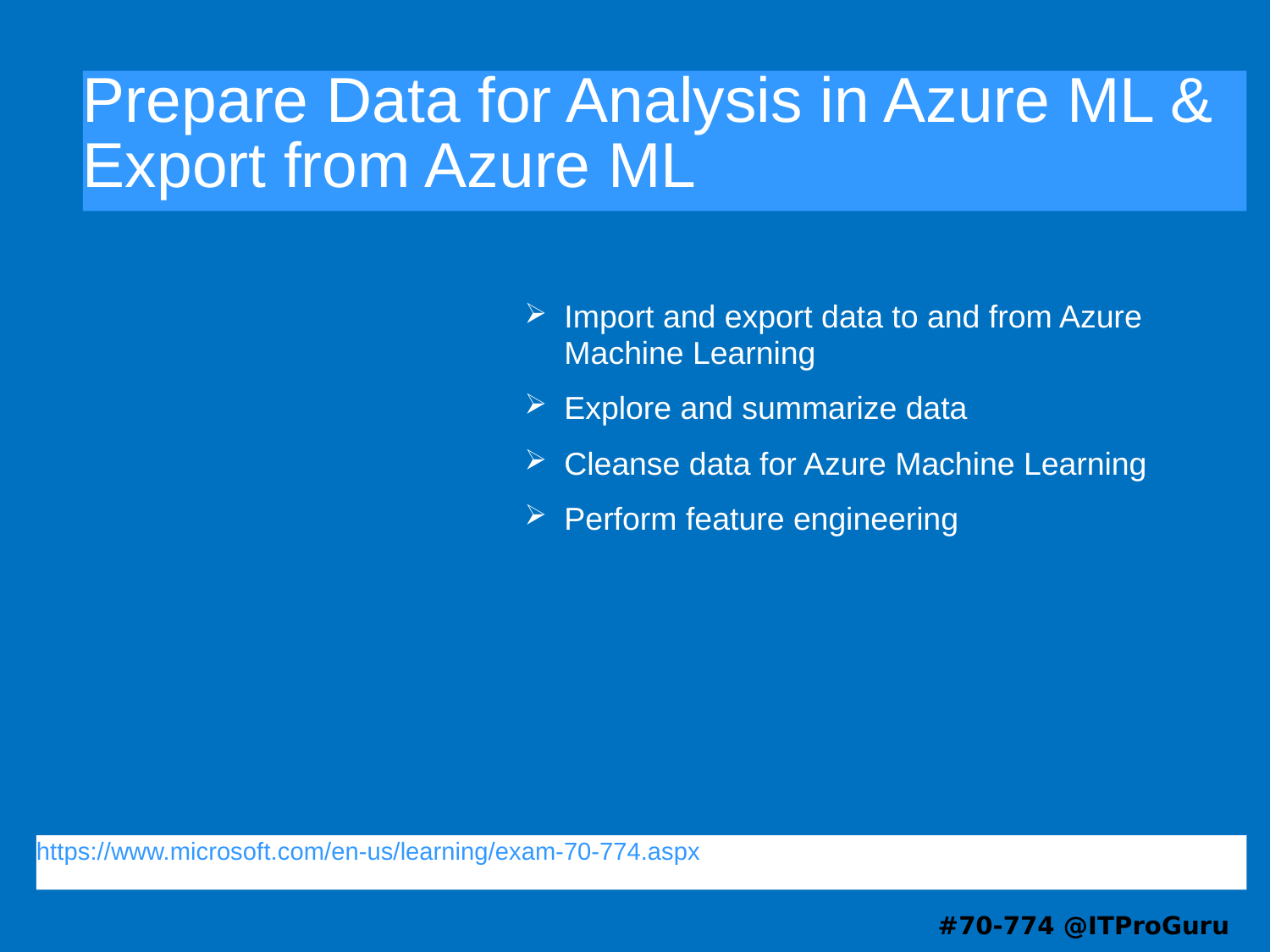

# Prepare Data for Analysis in Azure ML & Export from Azure ML
Import and export data to and from Azure Machine Learning
Explore and summarize data
Cleanse data for Azure Machine Learning
Perform feature engineering

https://www.microsoft.com/en-us/learning/exam-70-774.aspx